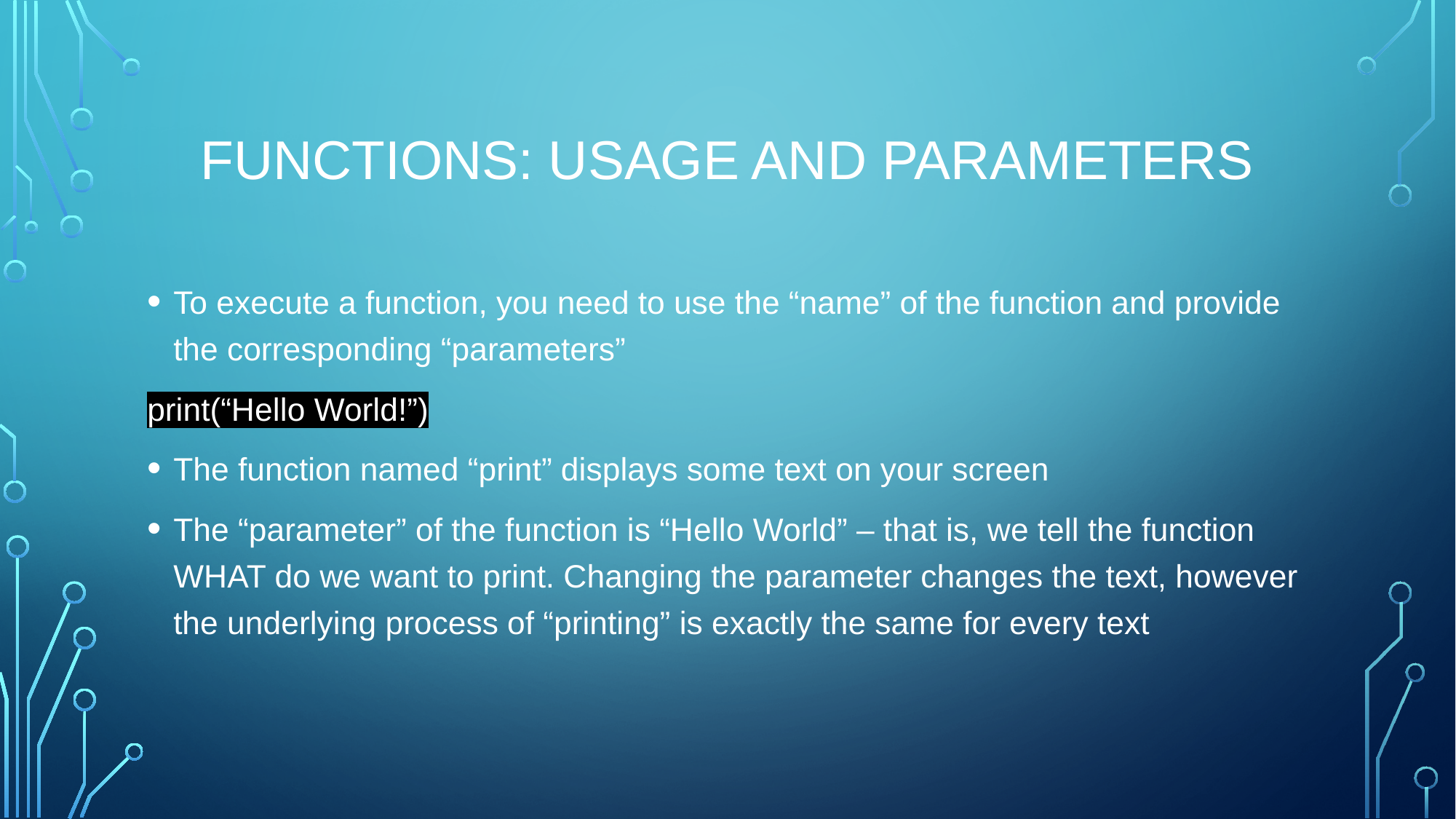

# Functions: Usage and Parameters
To execute a function, you need to use the “name” of the function and provide the corresponding “parameters”
print(“Hello World!”)
The function named “print” displays some text on your screen
The “parameter” of the function is “Hello World” – that is, we tell the function WHAT do we want to print. Changing the parameter changes the text, however the underlying process of “printing” is exactly the same for every text